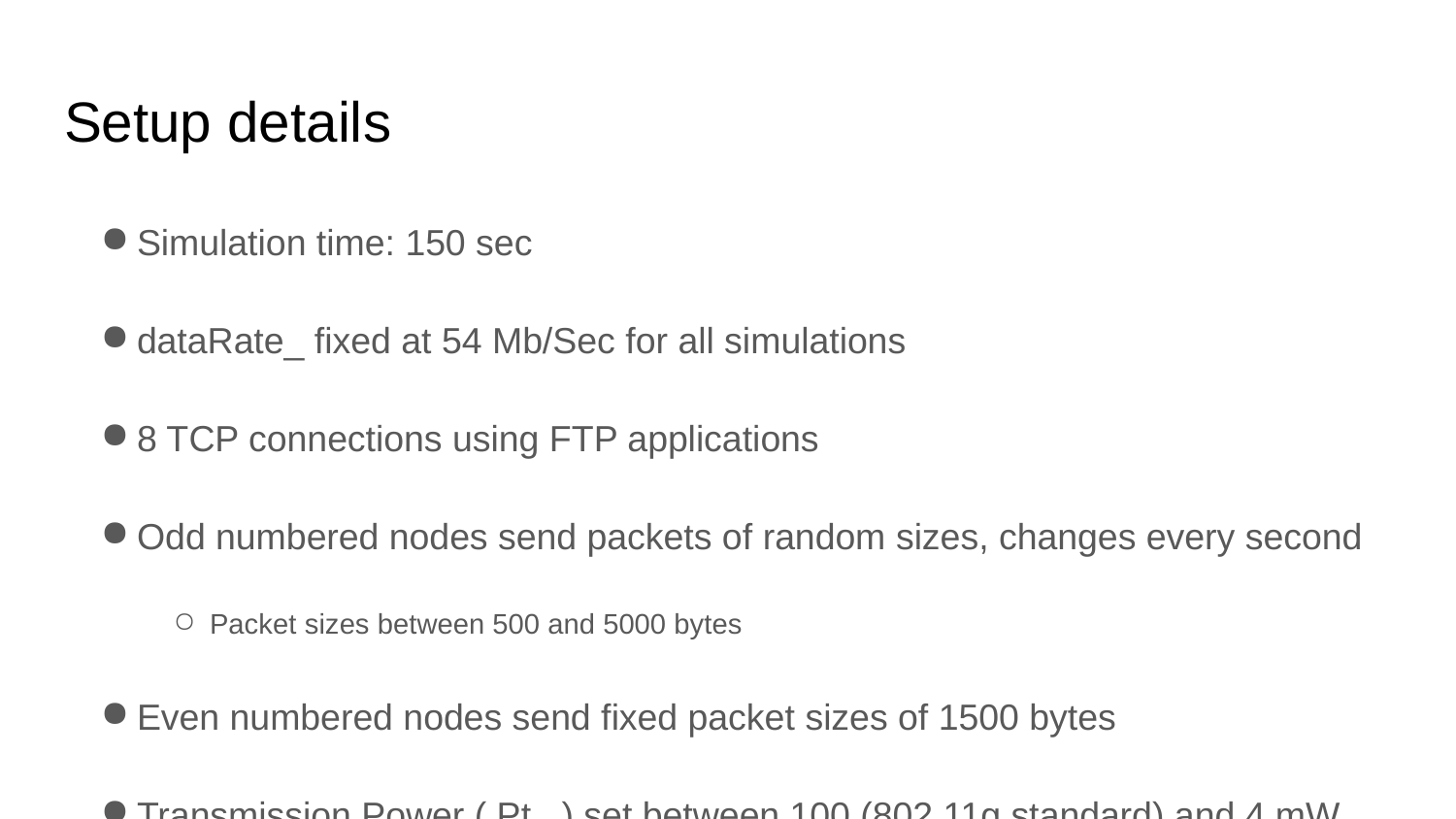

# Setup details
Simulation time: 150 sec
dataRate_ fixed at 54 Mb/Sec for all simulations
8 TCP connections using FTP applications
Odd numbered nodes send packets of random sizes, changes every second
Packet sizes between 500 and 5000 bytes
Even numbered nodes send fixed packet sizes of 1500 bytes
Transmission Power ( Pt_ ) set between 100 (802.11g standard) and 4 mW